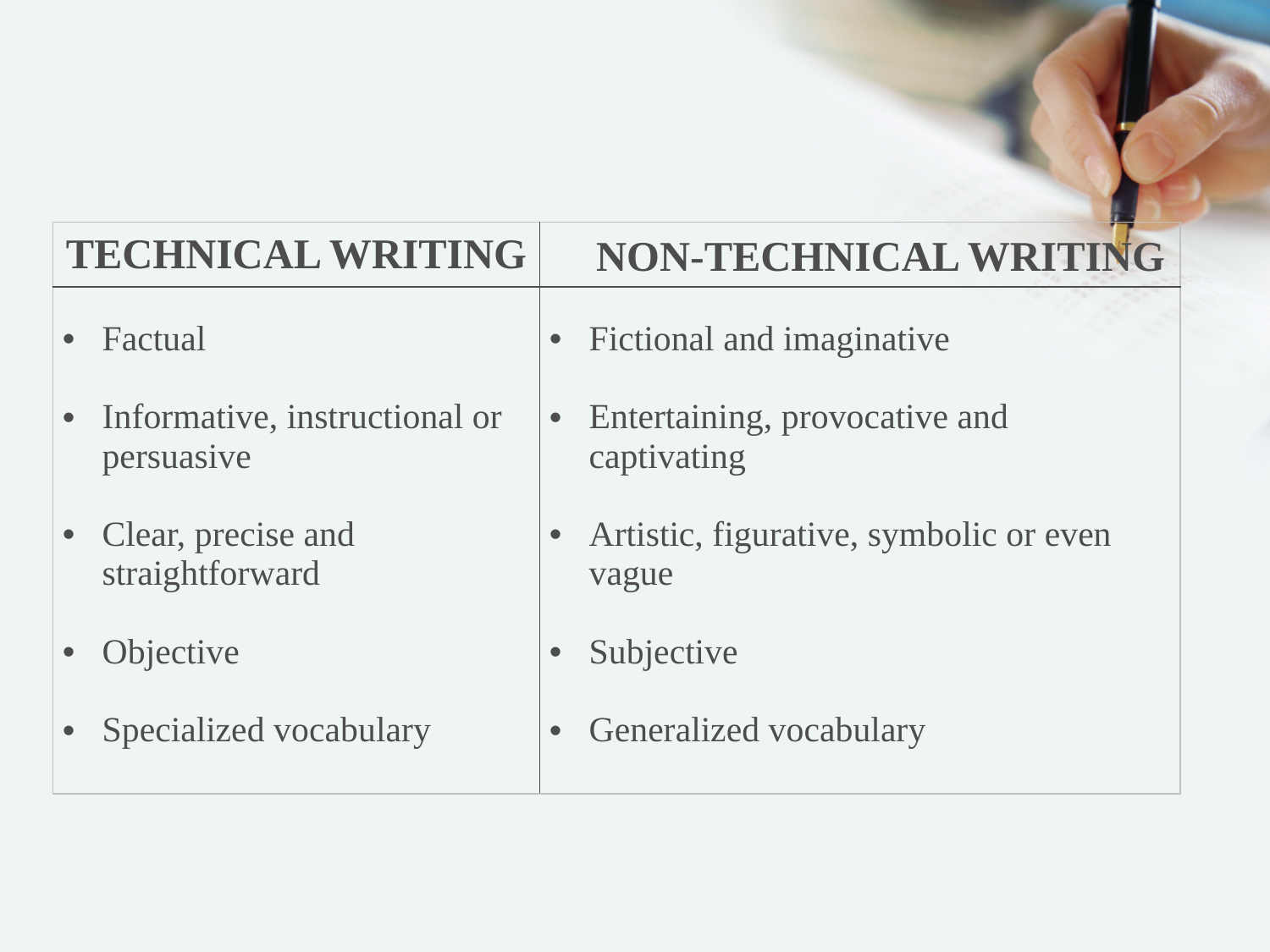

| TECHNICAL WRITING | NON-TECHNICAL WRITING |
| --- | --- |
| Factual Informative, instructional or persuasive Clear, precise and straightforward Objective Specialized vocabulary | Fictional and imaginative Entertaining, provocative and captivating Artistic, figurative, symbolic or even vague Subjective Generalized vocabulary |